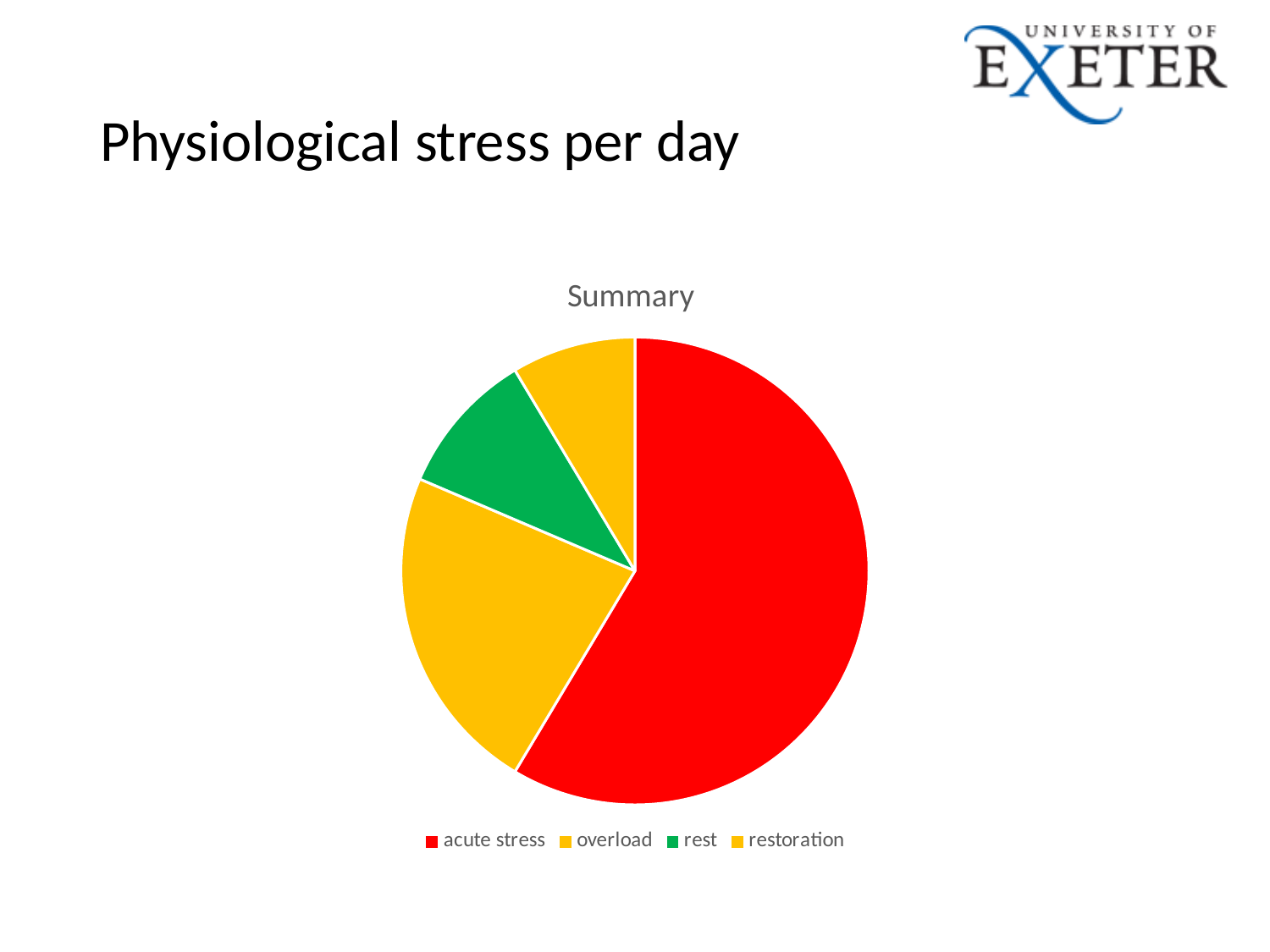

# Physiological stress per day

### Chart: Summary

| Category | Sales |
|---|---|
| acute stress | 8.2 |
| overload | 3.2 |
| rest | 1.4 |
| restoration | 1.2 |